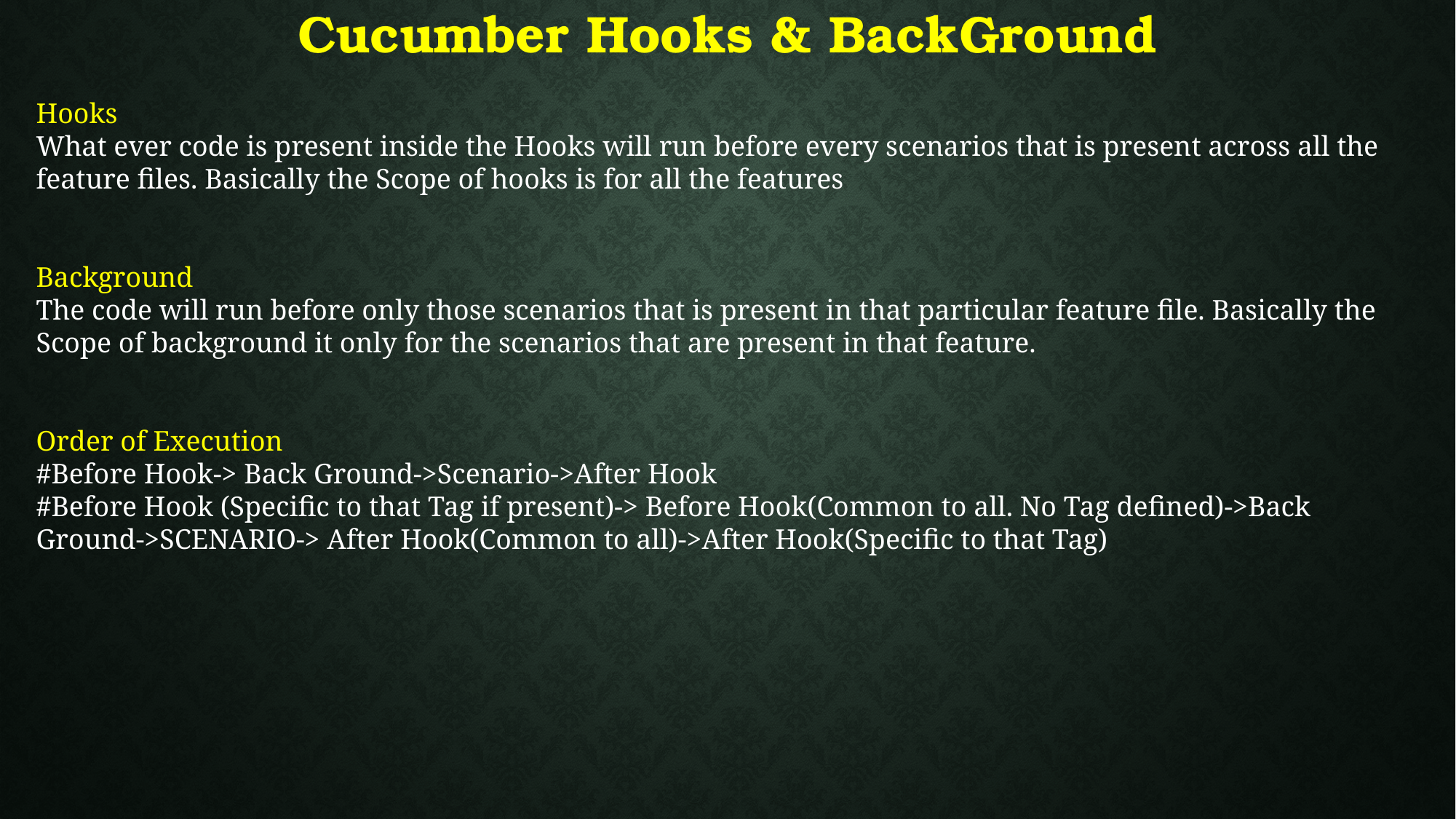

# Cucumber Hooks & BackGround
Hooks
What ever code is present inside the Hooks will run before every scenarios that is present across all the feature files. Basically the Scope of hooks is for all the features

Background
The code will run before only those scenarios that is present in that particular feature file. Basically the Scope of background it only for the scenarios that are present in that feature.

Order of Execution
#Before Hook-> Back Ground->Scenario->After Hook
#Before Hook (Specific to that Tag if present)-> Before Hook(Common to all. No Tag defined)->Back Ground->SCENARIO-> After Hook(Common to all)->After Hook(Specific to that Tag)